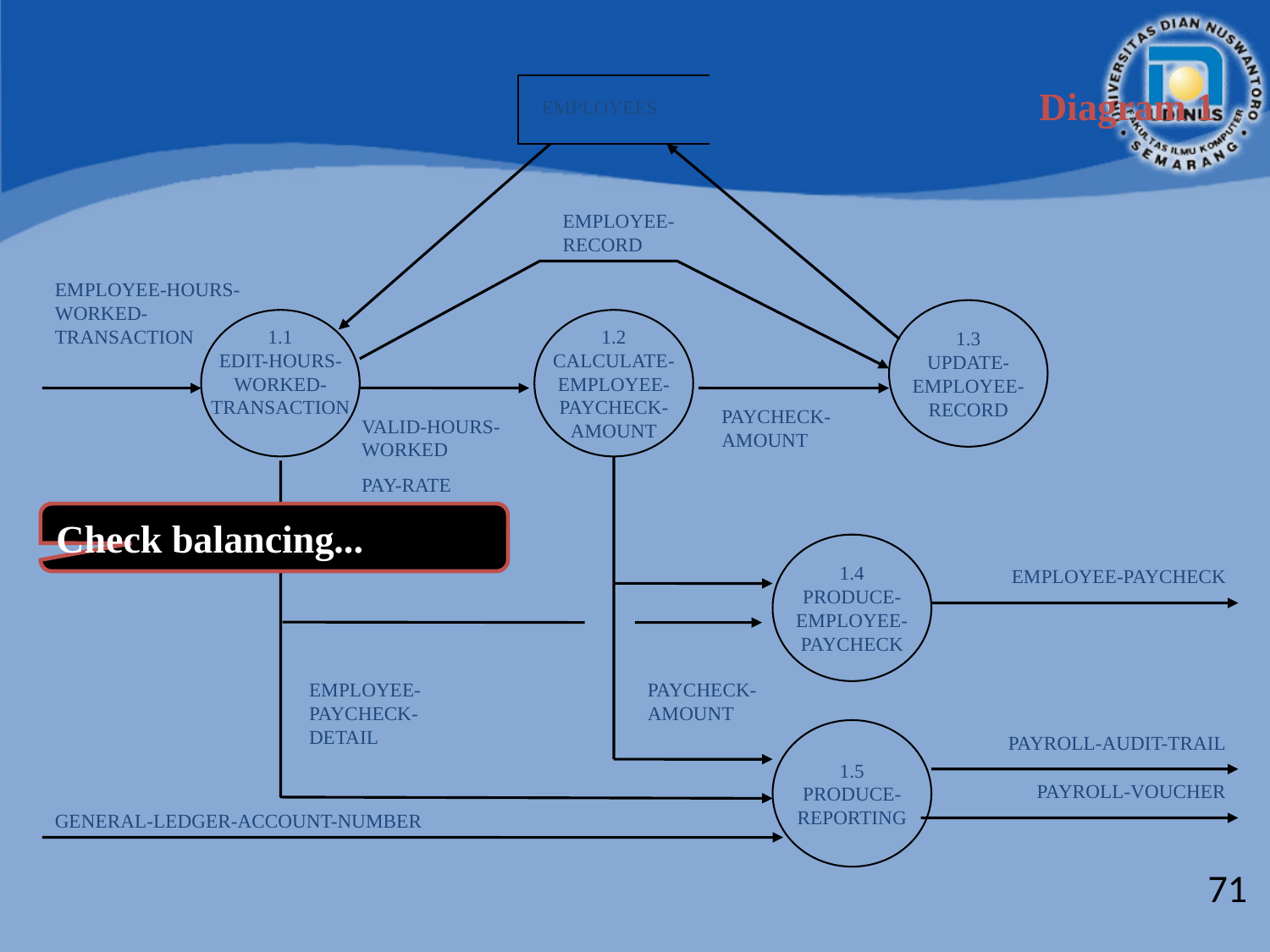

Diagram 1

EMPLOYEES

EMPLOYEE-RECORD

EMPLOYEE-HOURS-WORKED-TRANSACTION
1.3
UPDATE-
EMPLOYEE-
RECORD
1.1
EDIT-HOURS-
WORKED-
TRANSACTION

1.2
CALCULATE-
EMPLOYEE-
PAYCHECK-
AMOUNT

PAYCHECK-AMOUNT
VALID-HOURS-WORKED

PAY-RATE
Check balancing...
1.4
PRODUCE-
EMPLOYEE-
PAYCHECK
EMPLOYEE-PAYCHECK

EMPLOYEE-
PAYCHECK-
DETAIL
PAYCHECK-AMOUNT
1.5
PRODUCE-
REPORTING
PAYROLL-AUDIT-TRAIL

PAYROLL-VOUCHER
GENERAL-LEDGER-ACCOUNT-NUMBER

71